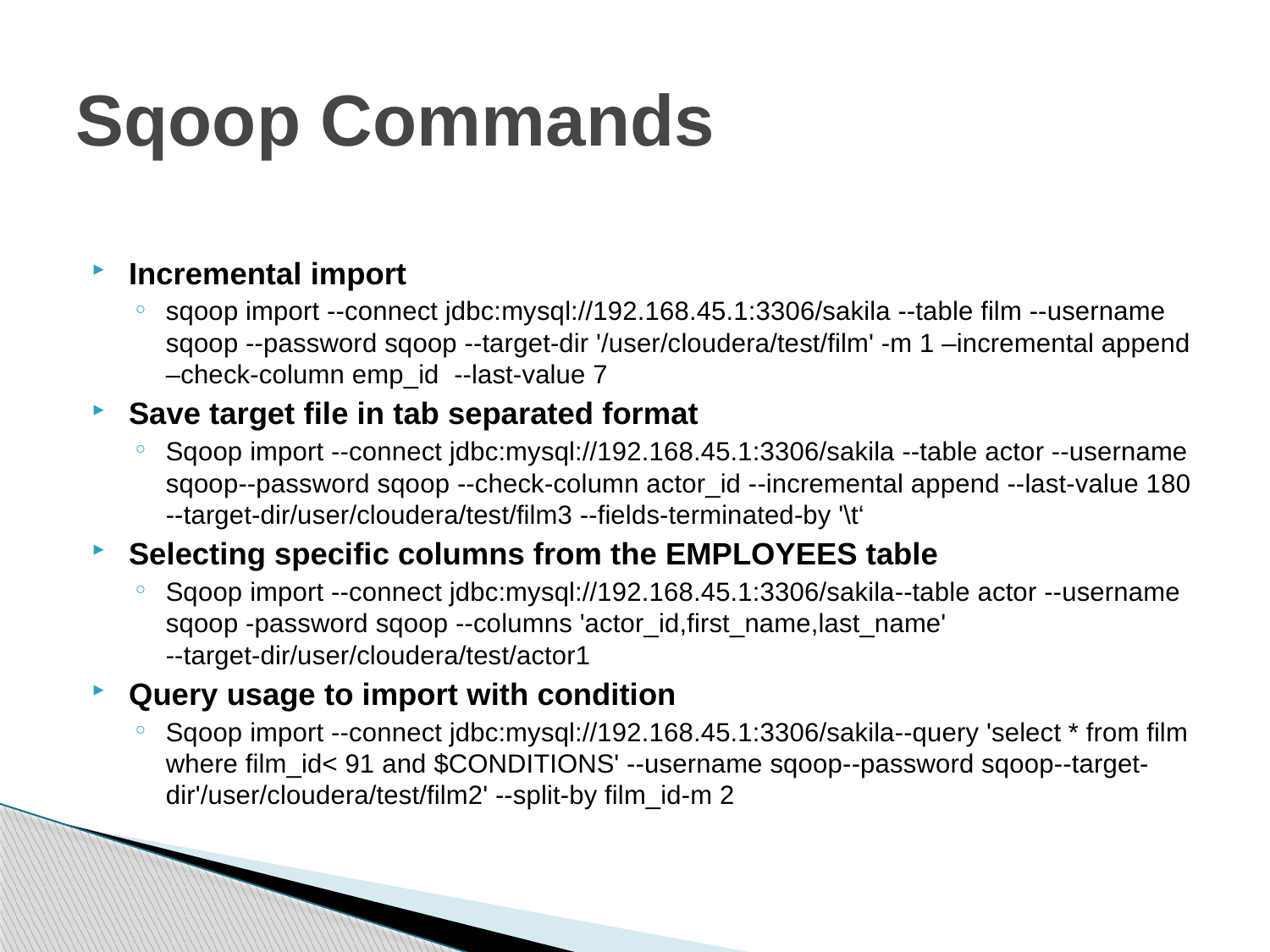

# Sqoop Commands

Incremental import
sqoop import --connect jdbc:mysql://192.168.45.1:3306/sakila --table film --username sqoop --password sqoop --target-dir '/user/cloudera/test/film' -m 1 –incremental append –check-column emp_id  --last-value 7
Save target file in tab separated format
Sqoop import --connect jdbc:mysql://192.168.45.1:3306/sakila --table actor --username sqoop--password sqoop --check-column actor_id --incremental append --last-value 180 --target-dir/user/cloudera/test/film3 --fields-terminated-by '\t‘
Selecting specific columns from the EMPLOYEES table
Sqoop import --connect jdbc:mysql://192.168.45.1:3306/sakila--table actor --username sqoop -password sqoop --columns 'actor_id,first_name,last_name' --target-dir/user/cloudera/test/actor1
Query usage to import with condition
Sqoop import --connect jdbc:mysql://192.168.45.1:3306/sakila--query 'select * from film where film_id< 91 and $CONDITIONS' --username sqoop--password sqoop--target-dir'/user/cloudera/test/film2' --split-by film_id-m 2